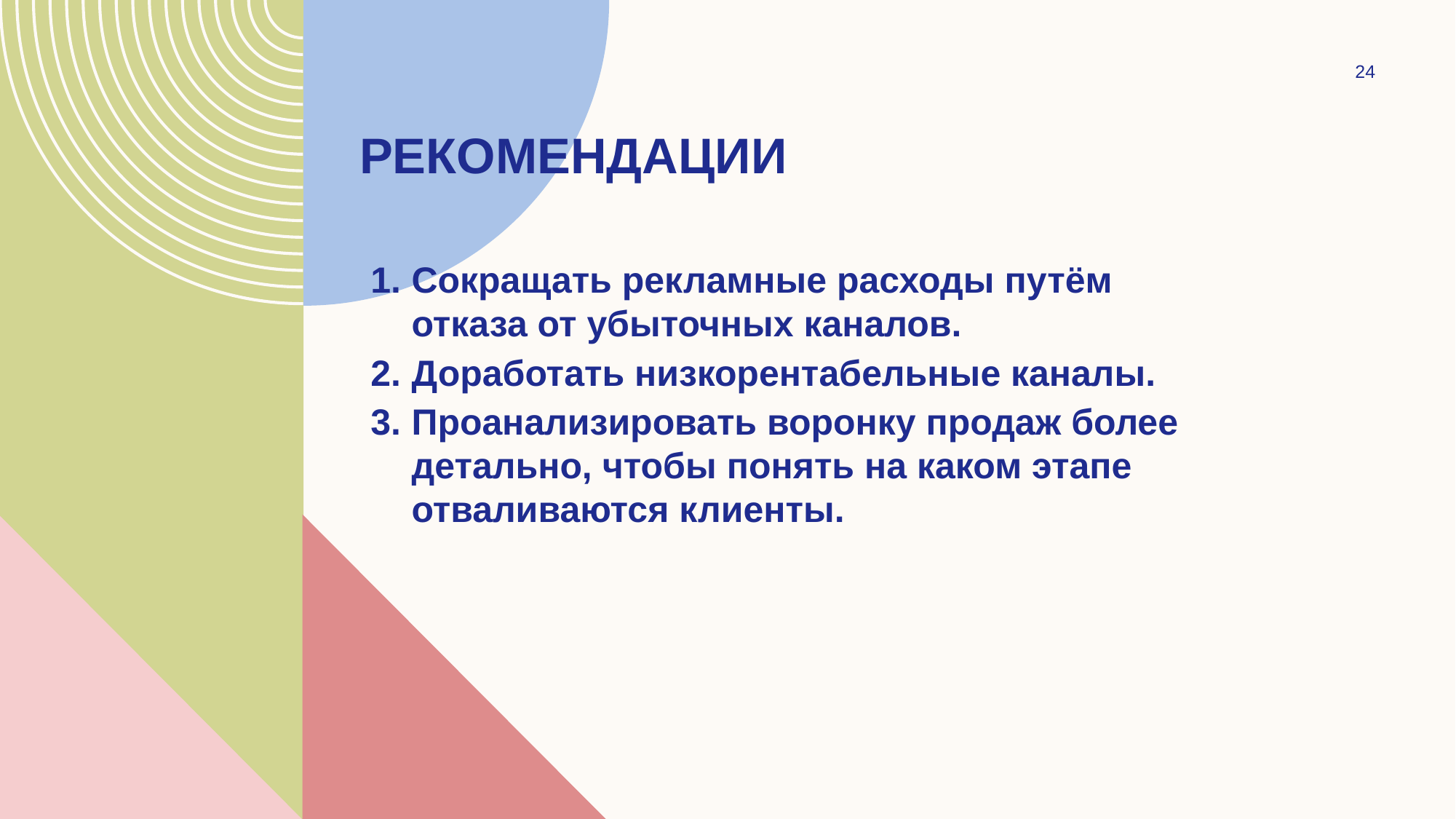

24
# рекомендации
Сокращать рекламные расходы путём отказа от убыточных каналов.
Доработать низкорентабельные каналы.
Проанализировать воронку продаж более детально, чтобы понять на каком этапе отваливаются клиенты.